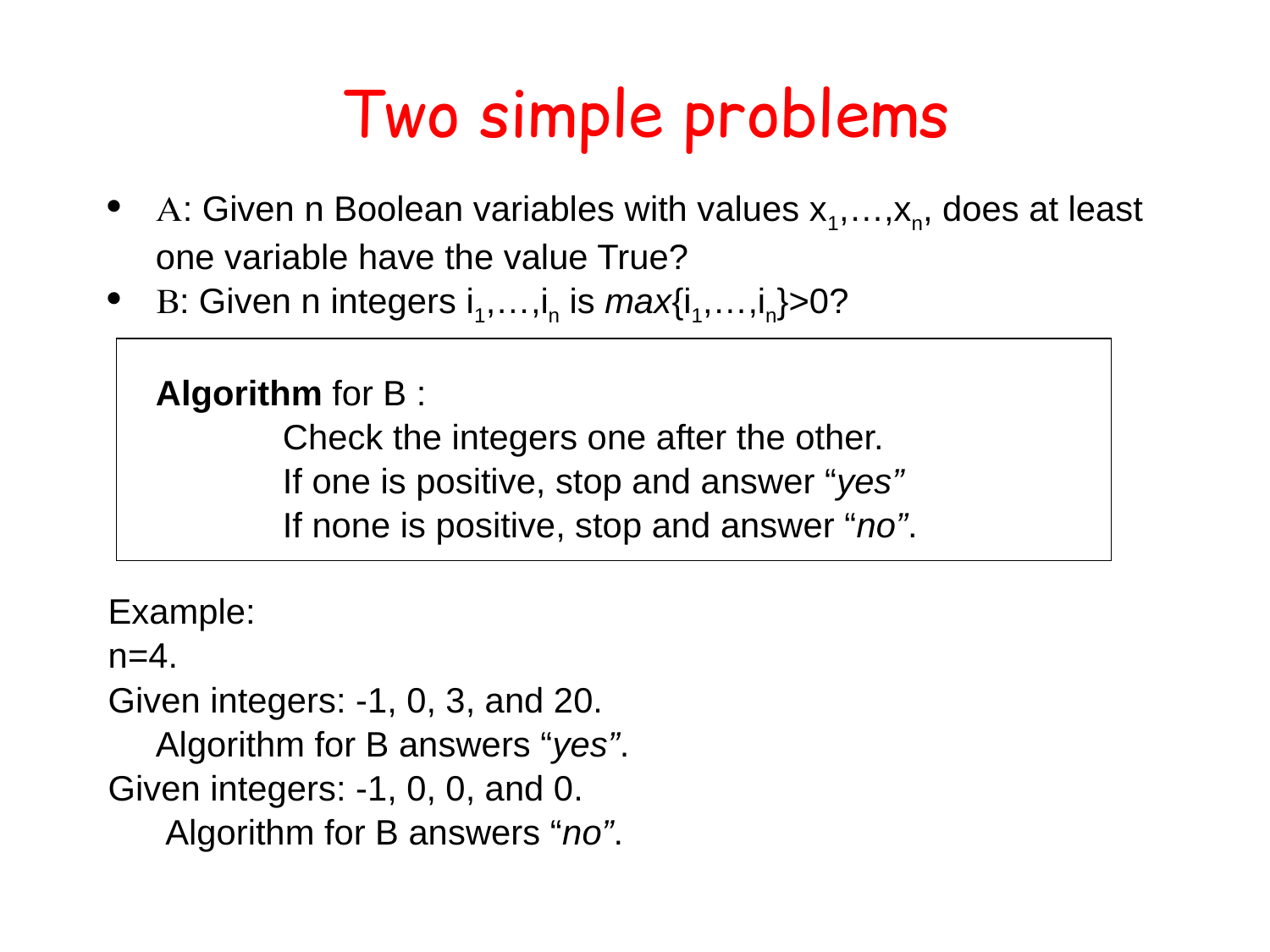

# Two simple problems
Α: Given n Boolean variables with values x1,…,xn, does at least one variable have the value True?
Β: Given n integers i1,…,in is max{i1,…,in}>0?
	Algorithm for B :
		Check the integers one after the other.
		If one is positive, stop and answer “yes”
		If none is positive, stop and answer “no”.
Example:
n=4.
Given integers: -1, 0, 3, and 20.
	Algorithm for B answers “yes”.
Given integers: -1, 0, 0, and 0.
	 Algorithm for B answers “no”.